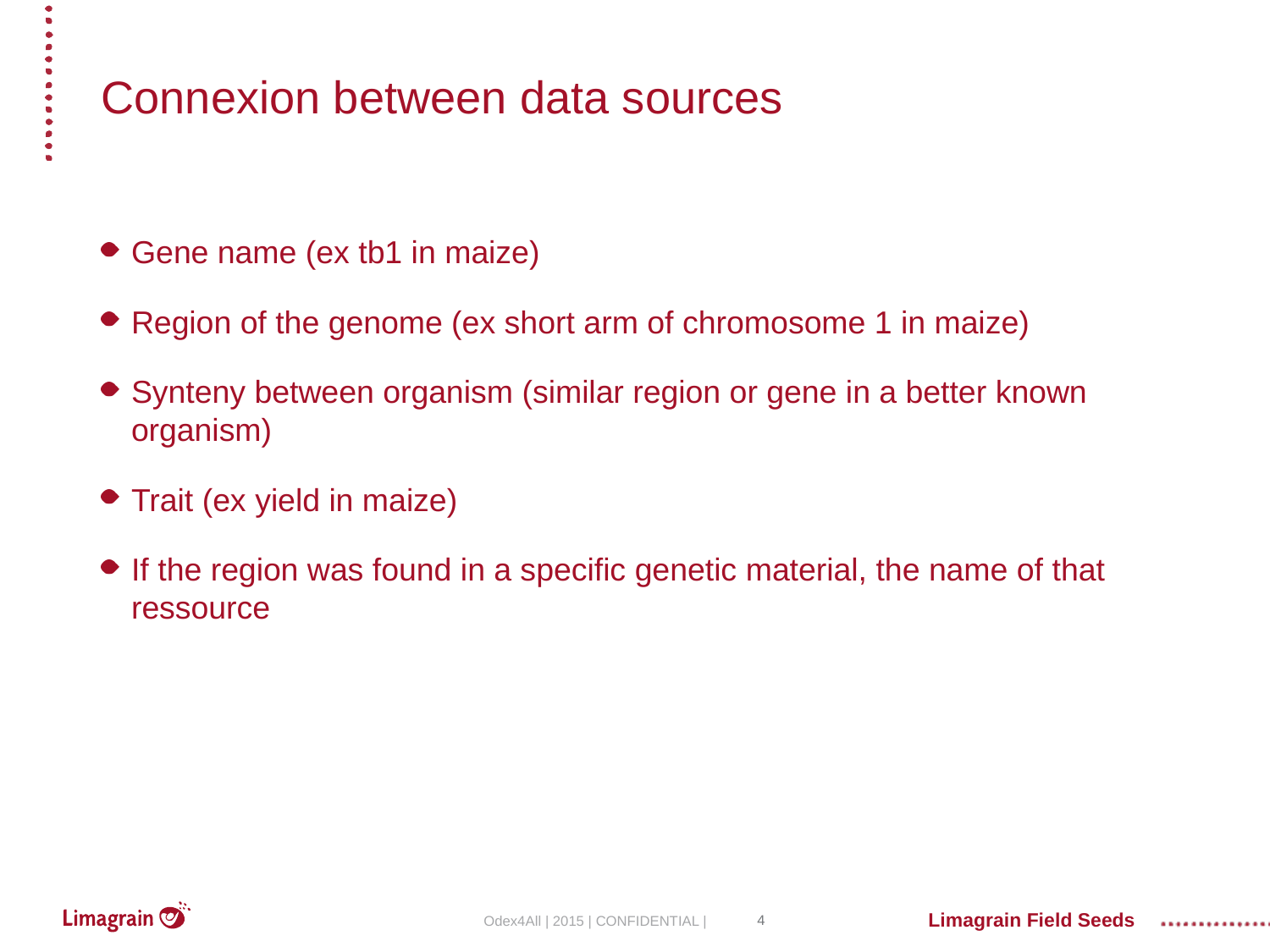

# Connexion between data sources

Gene name (ex tb1 in maize)
Region of the genome (ex short arm of chromosome 1 in maize)
Synteny between organism (similar region or gene in a better known organism)
Trait (ex yield in maize)
If the region was found in a specific genetic material, the name of that ressource

Odex4All | 2015 | CONFIDENTIAL |
4